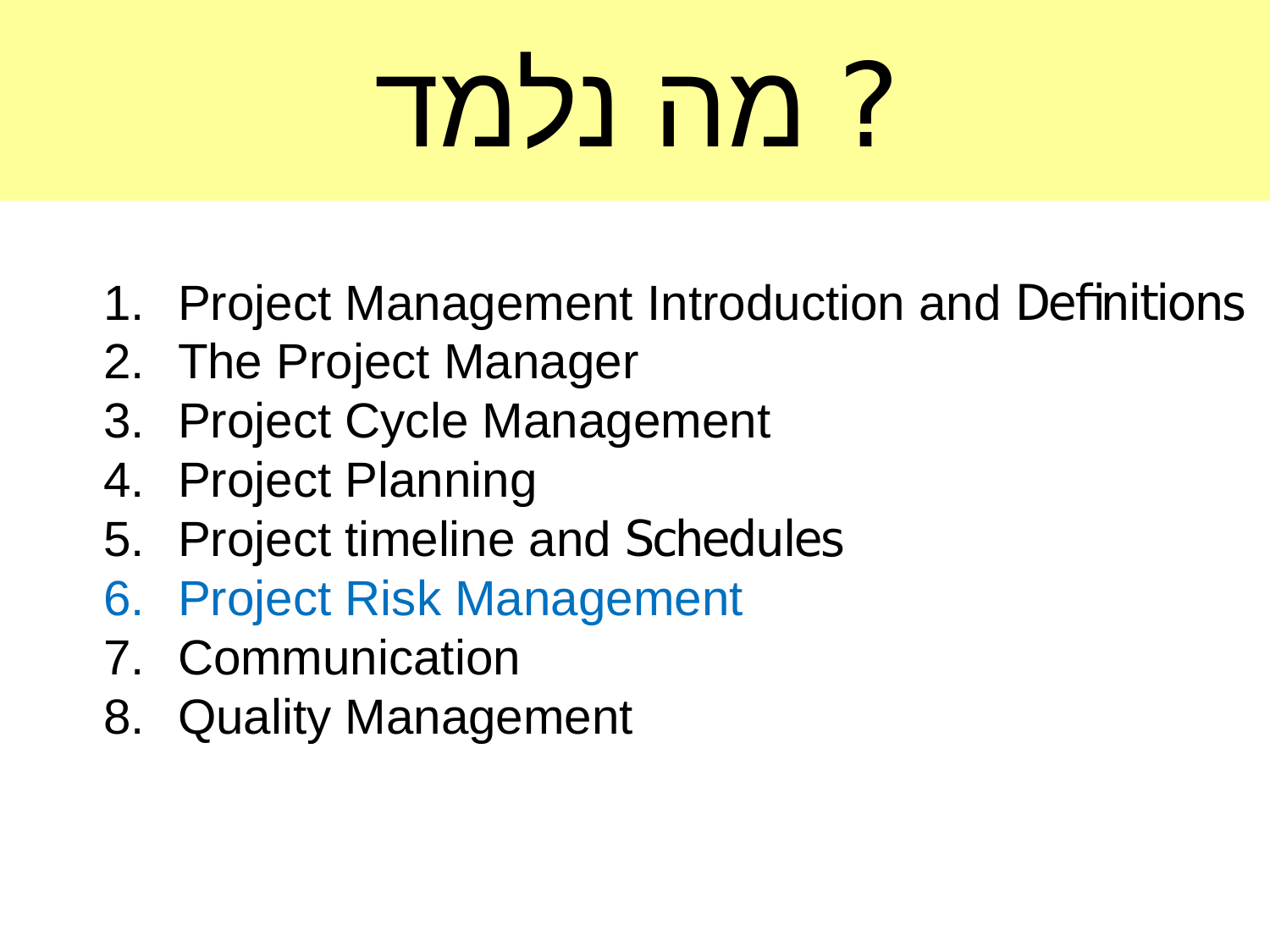

מה נלמד ?
Project Management Introduction and Definitions
The Project Manager
Project Cycle Management
Project Planning
Project timeline and Schedules
Project Risk Management
Communication
Quality Management